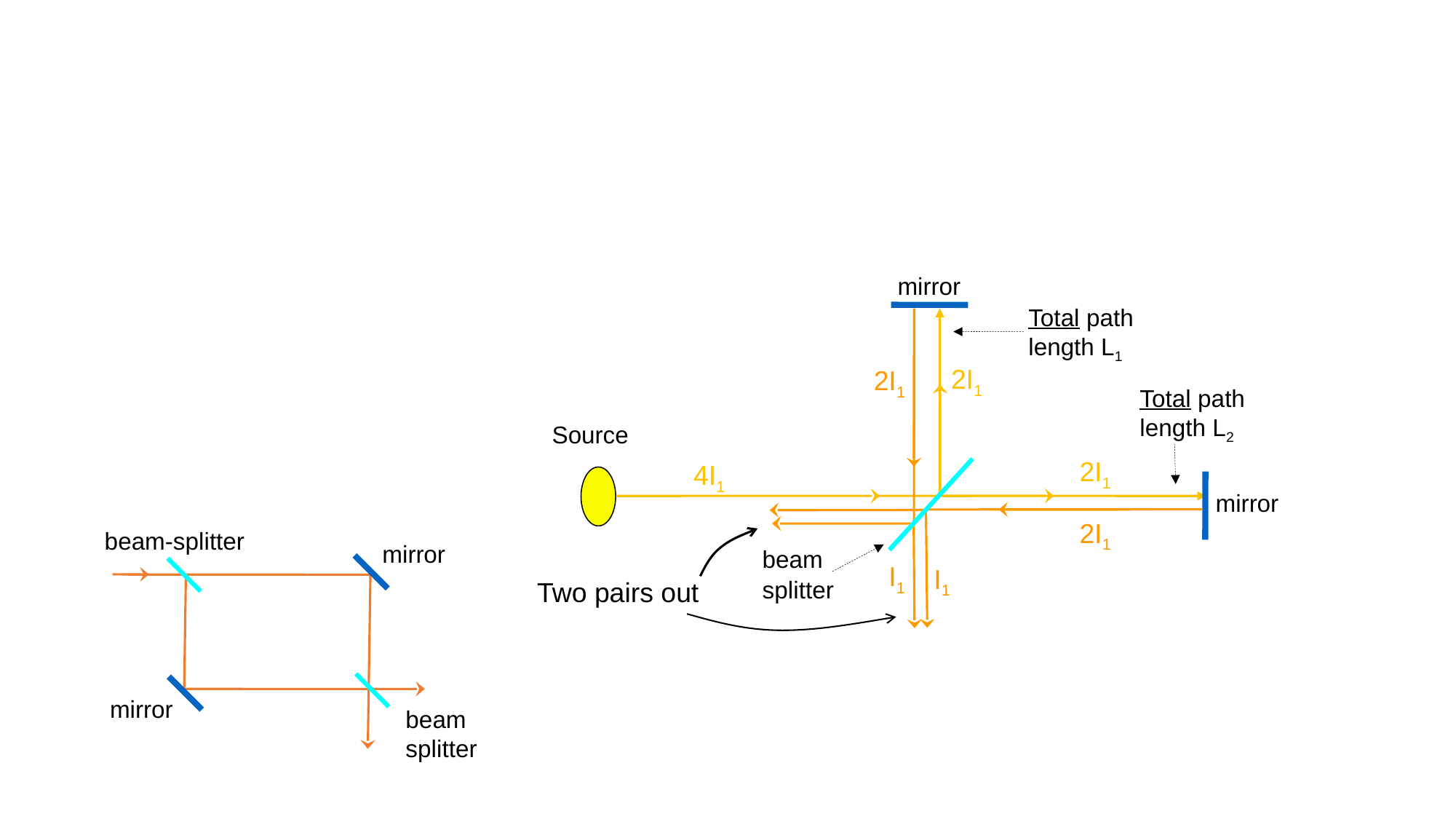

mirror
Total path
length L1

2I1
2I1

Total path
length L2

Source

2I1
4I1

mirror

2I1
beam-splitter

mirror
beam
splitter

I1

I1

Two pairs out

mirror

beam
splitter